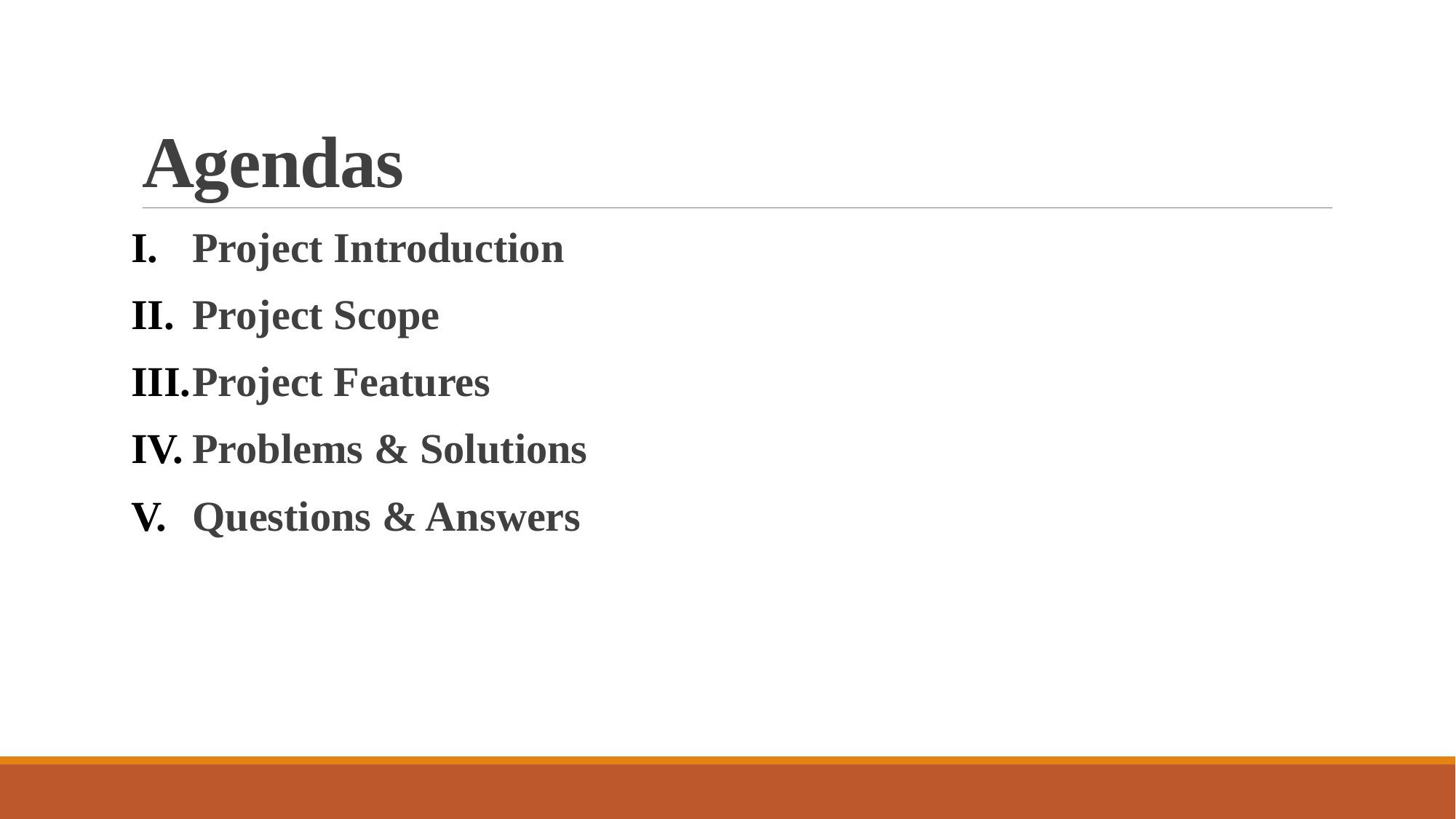

# Agendas
Project Introduction
Project Scope
Project Features
Problems & Solutions
Questions & Answers